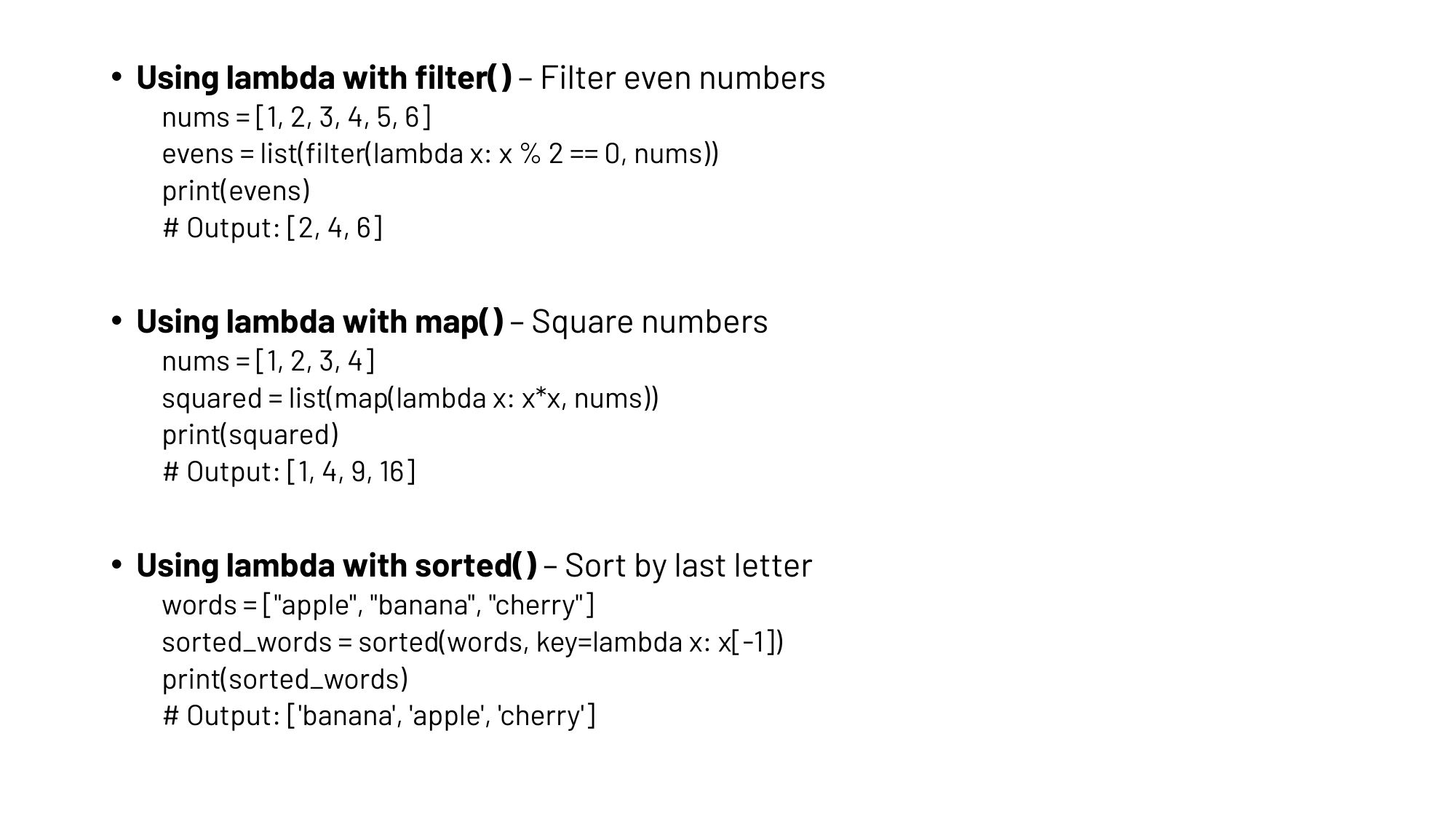

Using lambda with filter() – Filter even numbers
nums = [1, 2, 3, 4, 5, 6]
evens = list(filter(lambda x: x % 2 == 0, nums))
print(evens)
# Output: [2, 4, 6]

Using lambda with map() – Square numbers
nums = [1, 2, 3, 4]
squared = list(map(lambda x: x*x, nums))
print(squared)
# Output: [1, 4, 9, 16]

Using lambda with sorted() – Sort by last letter
words = ["apple", "banana", "cherry"]
sorted_words = sorted(words, key=lambda x: x[-1])
print(sorted_words)
# Output: ['banana', 'apple', 'cherry']